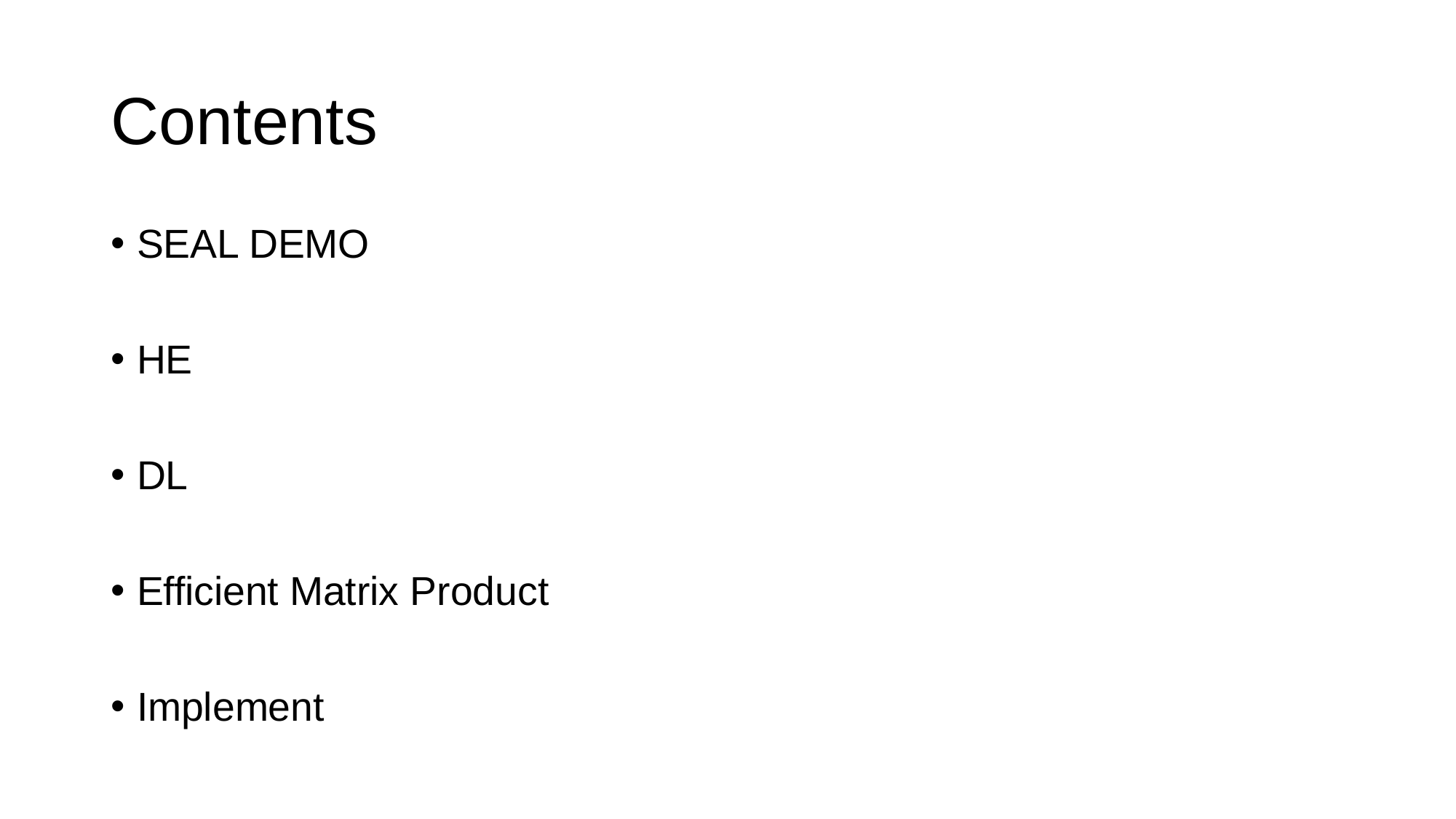

# Contents
SEAL DEMO

HE

DL

Efficient Matrix Product

Implement